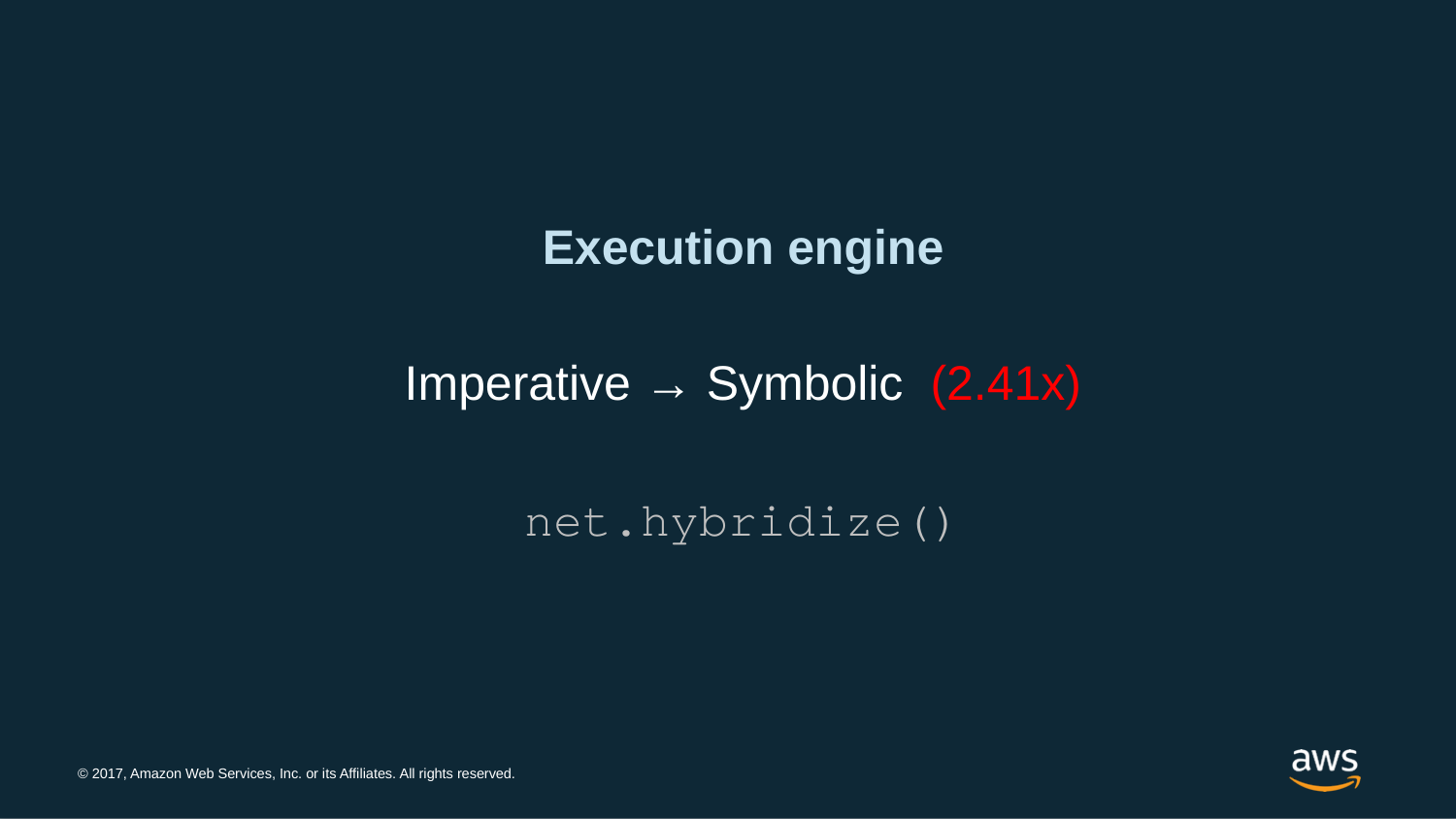

Execution engine

Imperative → Symbolic  (2.41x)

net.hybridize()